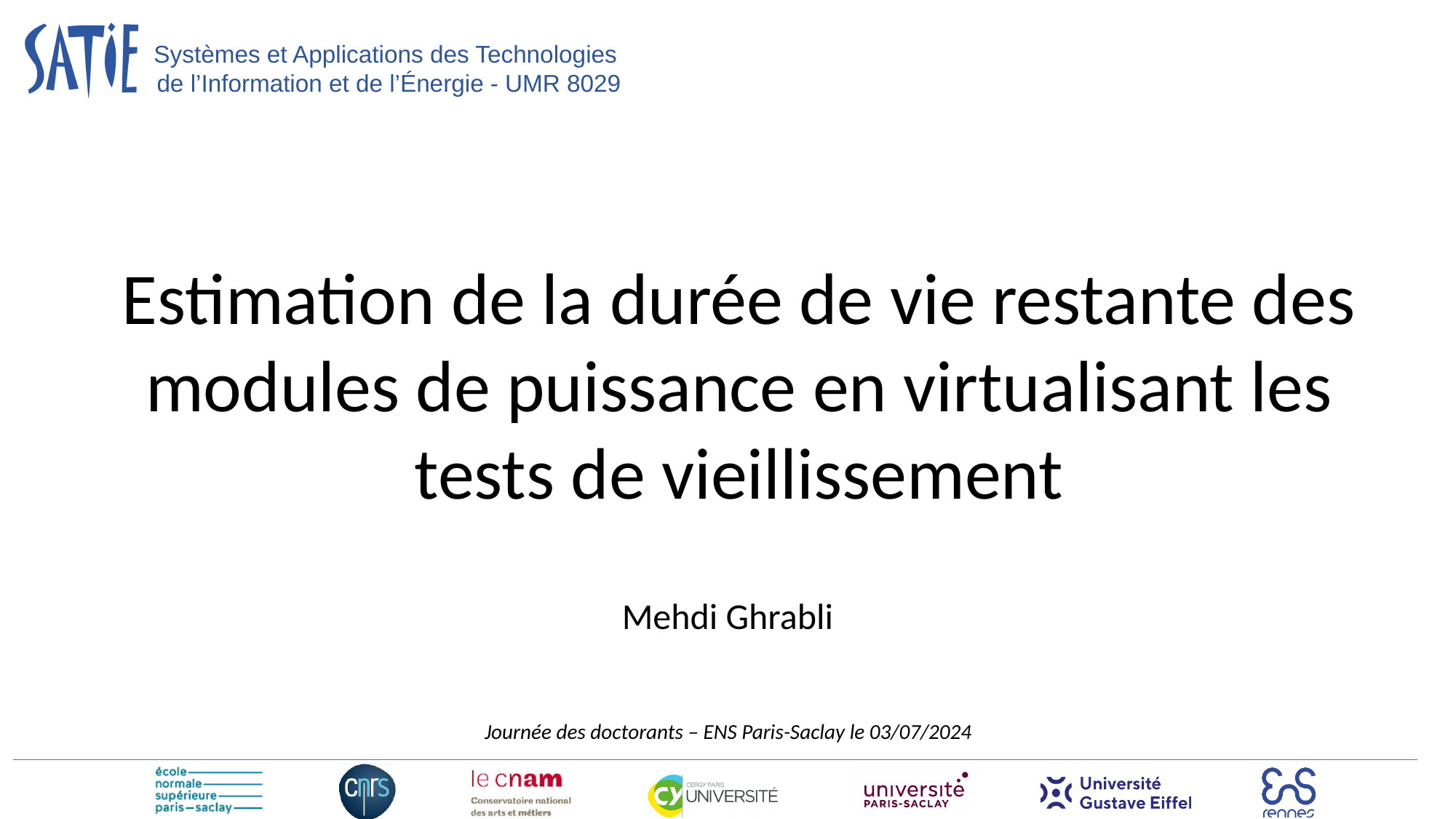

Estimation de la durée de vie restante des modules de puissance en virtualisant les tests de vieillissement
Mehdi Ghrabli
Journée des doctorants – ENS Paris-Saclay le 03/07/2024